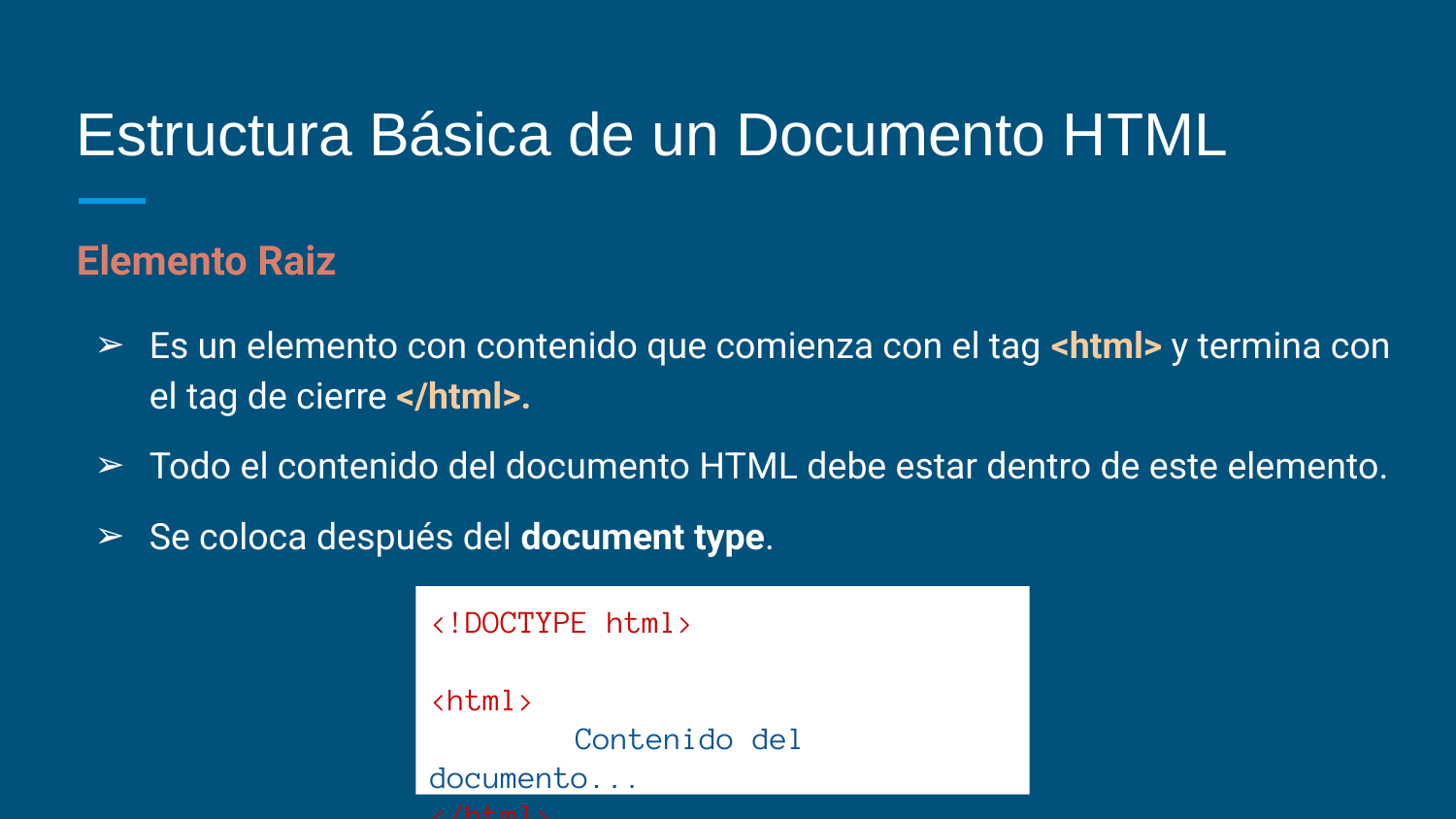

# Estructura Básica de un Documento HTML
Elemento Raiz
Es un elemento con contenido que comienza con el tag <html> y termina con el tag de cierre </html>.
Todo el contenido del documento HTML debe estar dentro de este elemento.
Se coloca después del document type.
<!DOCTYPE html>

<html>
	Contenido del documento...
</html>